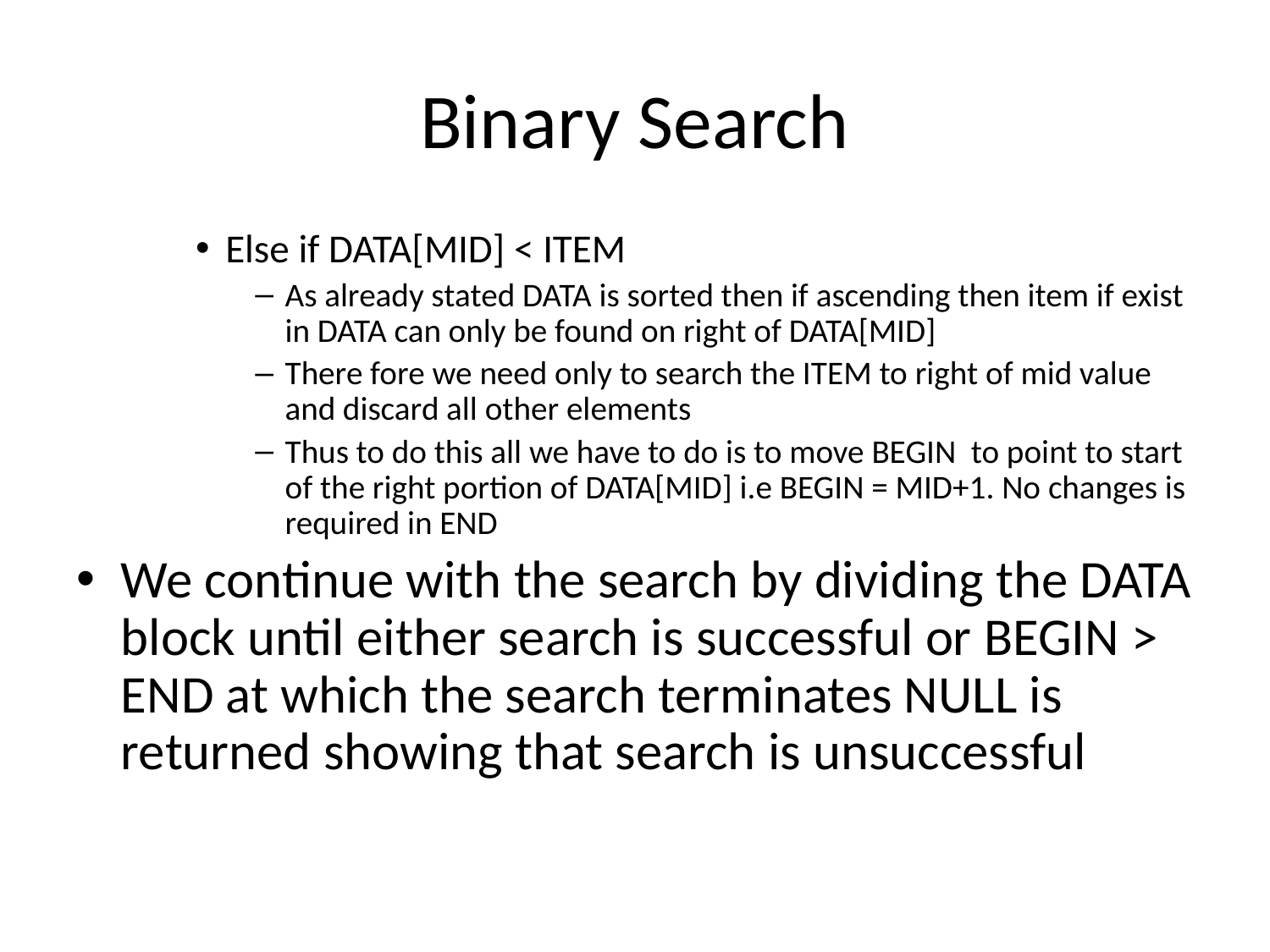

# Binary Search
Else if DATA[MID] < ITEM
As already stated DATA is sorted then if ascending then item if exist in DATA can only be found on right of DATA[MID]
There fore we need only to search the ITEM to right of mid value and discard all other elements
Thus to do this all we have to do is to move BEGIN  to point to start of the right portion of DATA[MID] i.e BEGIN = MID+1. No changes is required in END
We continue with the search by dividing the DATA block until either search is successful or BEGIN > END at which the search terminates NULL is returned showing that search is unsuccessful